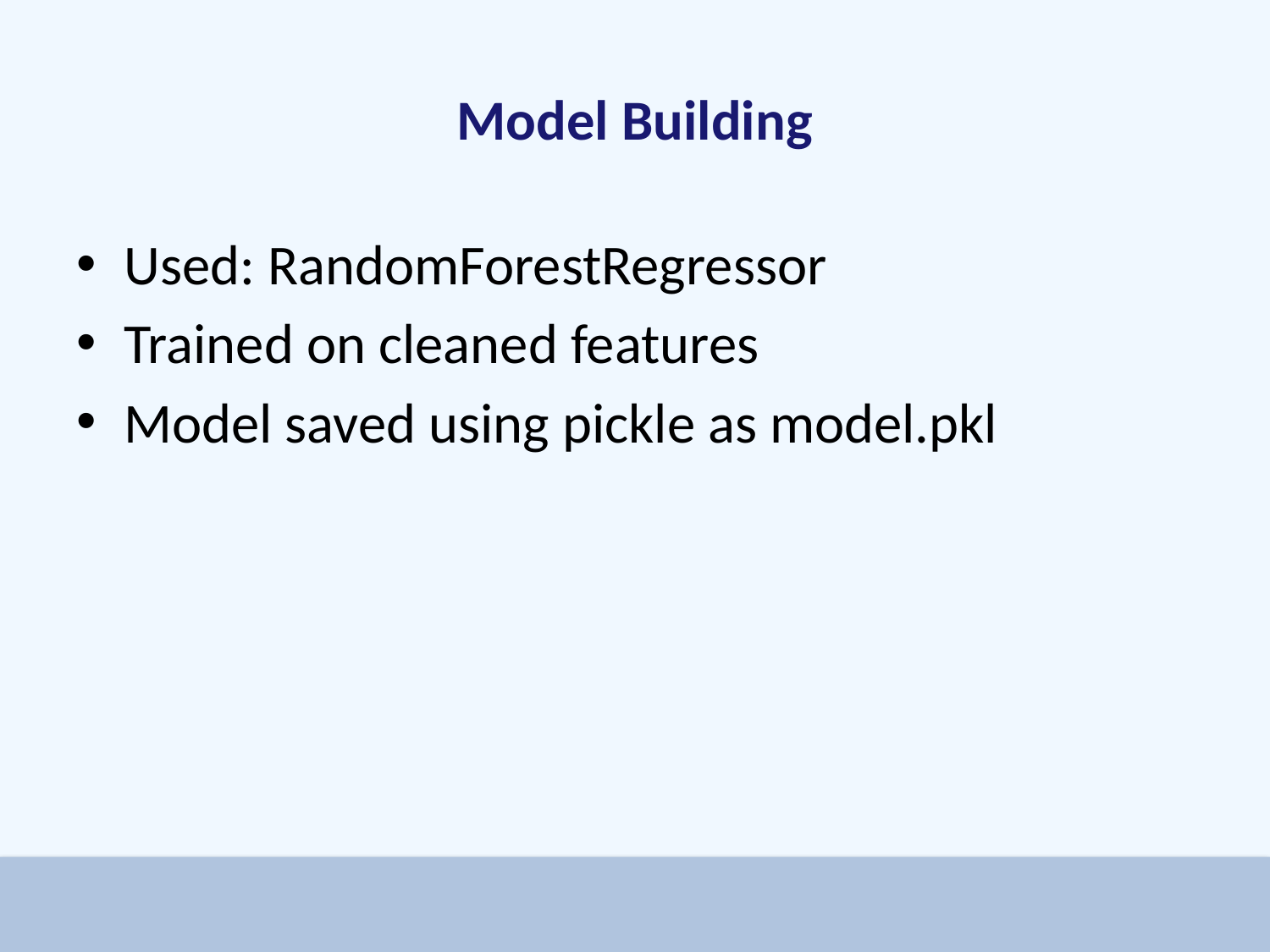

# Model Building
Used: RandomForestRegressor
Trained on cleaned features
Model saved using pickle as model.pkl